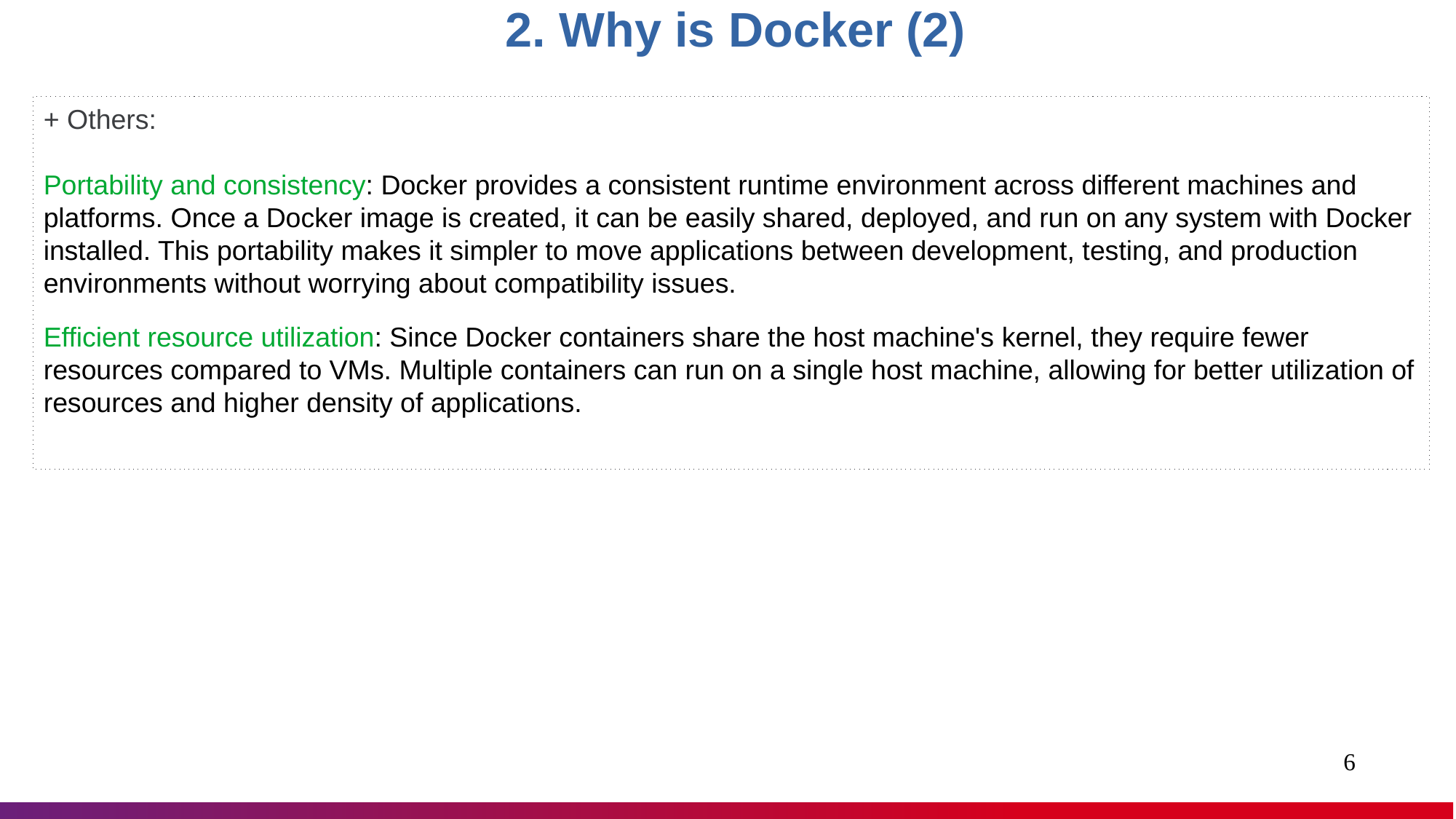

2. Why is Docker (2)
+ Others:
Portability and consistency: Docker provides a consistent runtime environment across different machines and platforms. Once a Docker image is created, it can be easily shared, deployed, and run on any system with Docker installed. This portability makes it simpler to move applications between development, testing, and production environments without worrying about compatibility issues.
Efficient resource utilization: Since Docker containers share the host machine's kernel, they require fewer resources compared to VMs. Multiple containers can run on a single host machine, allowing for better utilization of resources and higher density of applications.
6